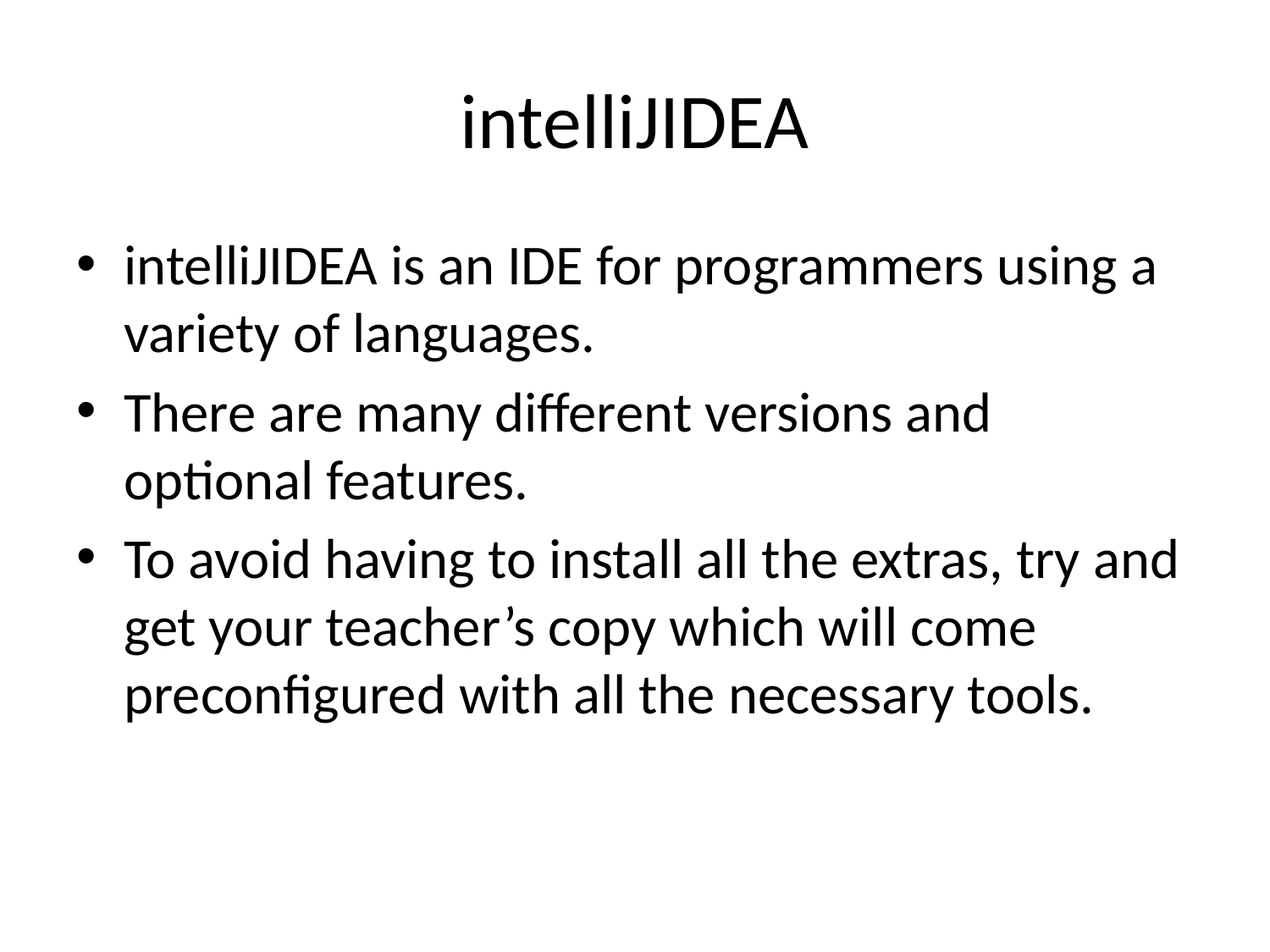

# intelliJIDEA
intelliJIDEA is an IDE for programmers using a variety of languages.
There are many different versions and optional features.
To avoid having to install all the extras, try and get your teacher’s copy which will come preconfigured with all the necessary tools.